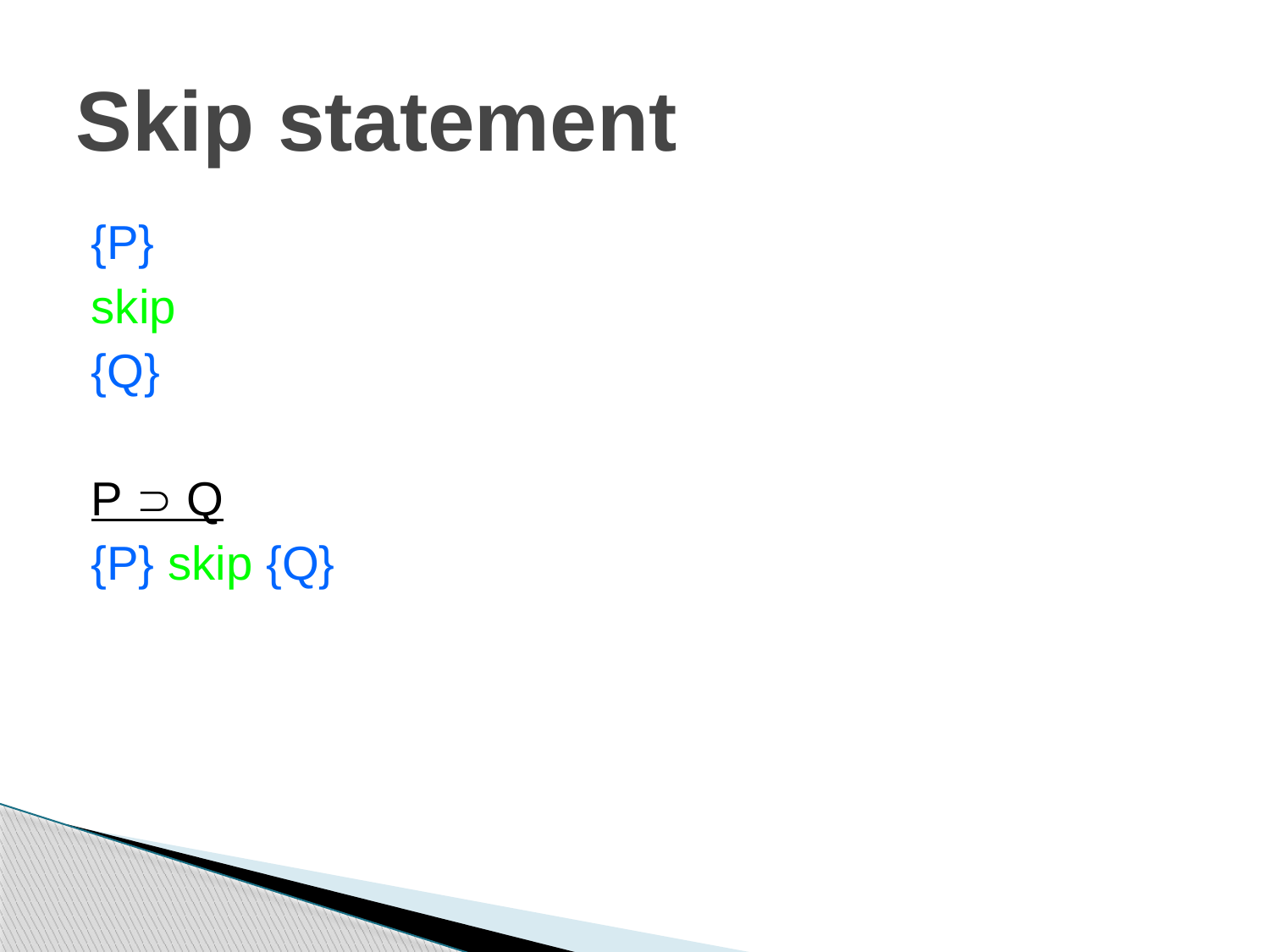

# Skip statement
{P}
skip
{Q}

P ⊃ Q
{P} skip {Q}